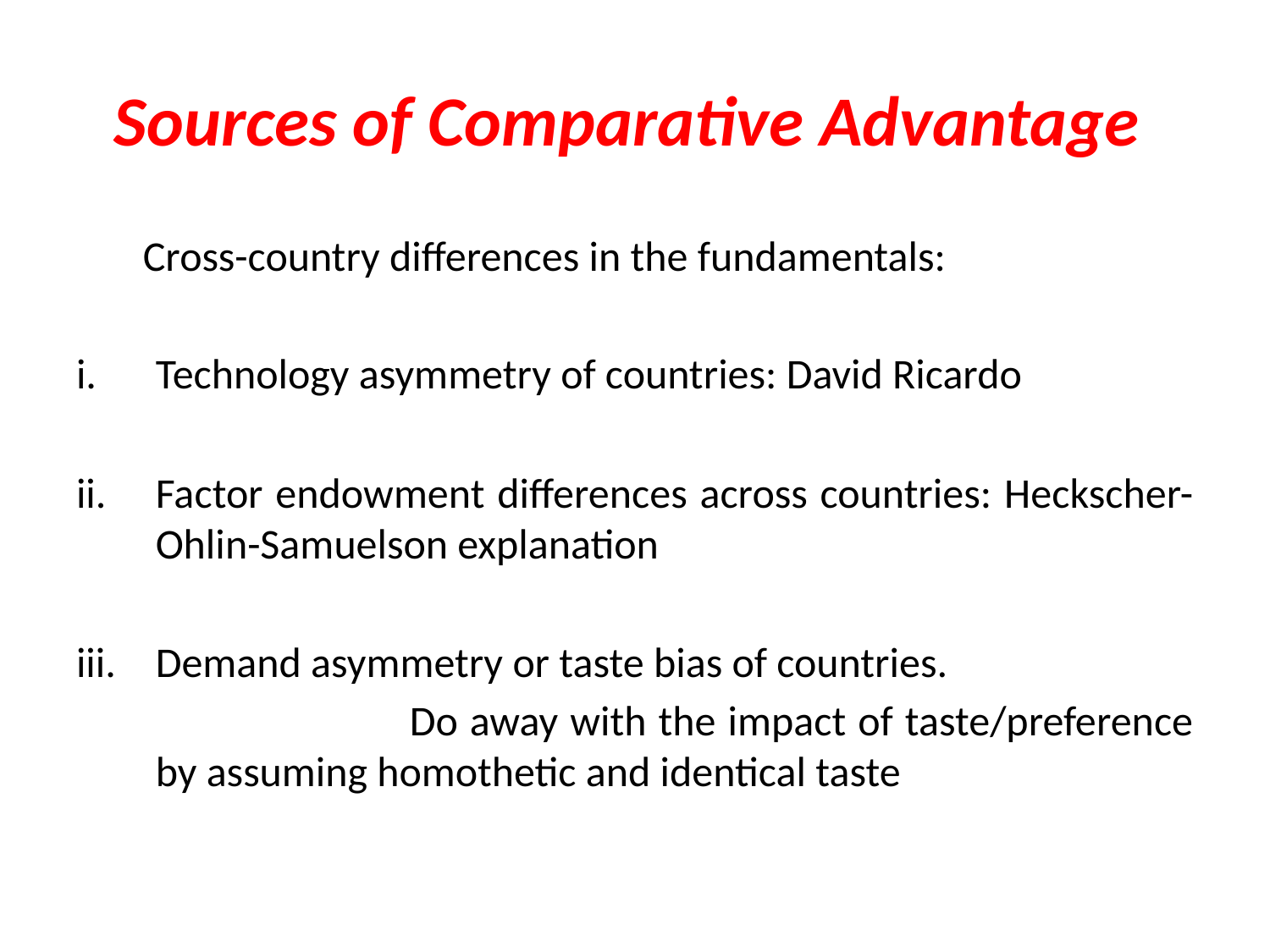

# Sources of Comparative Advantage
       Cross-country differences in the fundamentals:

Technology asymmetry of countries: David Ricardo

Factor endowment differences across countries: Heckscher-Ohlin-Samuelson explanation

Demand asymmetry or taste bias of countries.
			Do away with the impact of taste/preference by assuming homothetic and identical taste